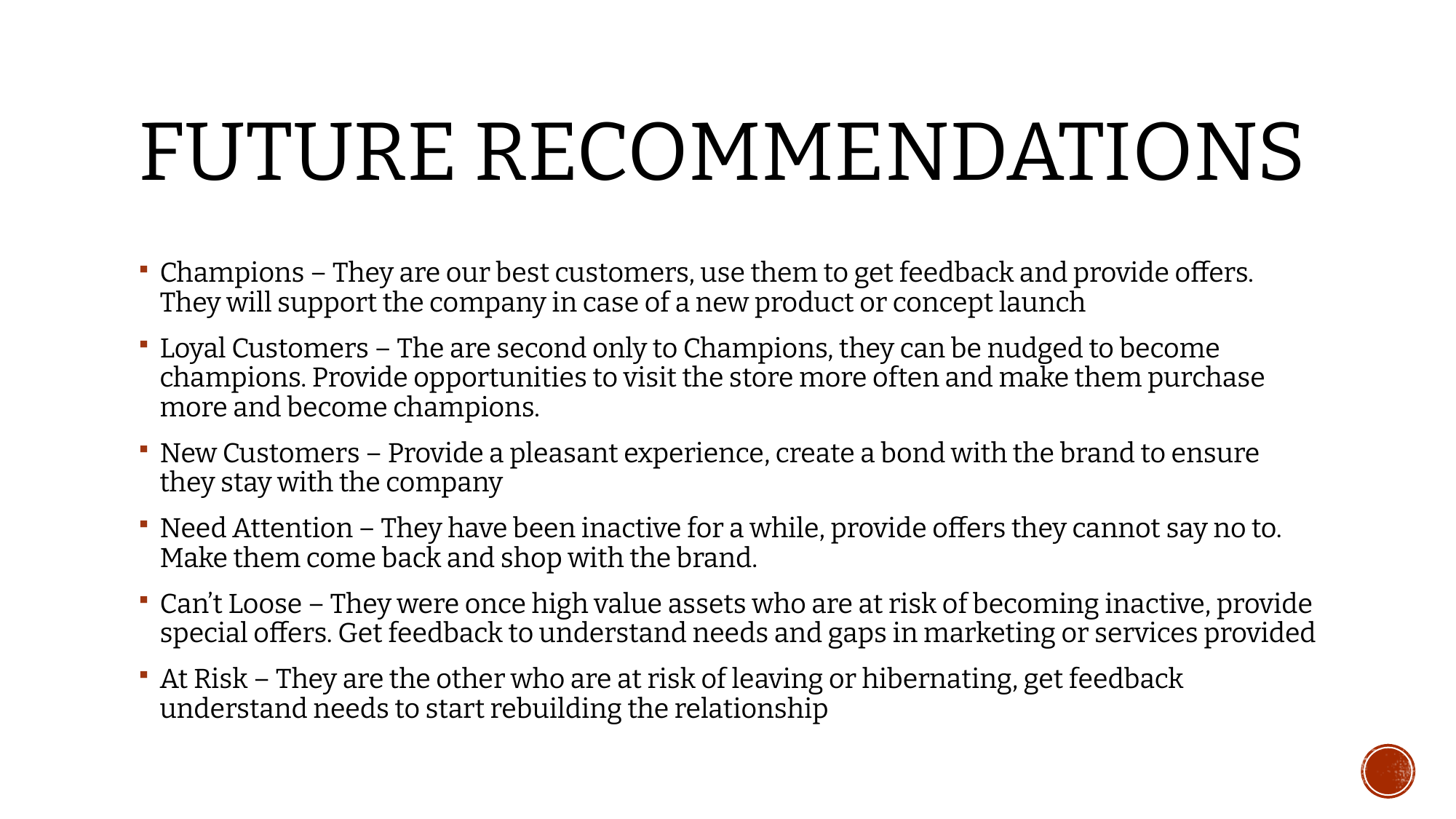

# Future Recommendations
Champions – They are our best customers, use them to get feedback and provide offers. They will support the company in case of a new product or concept launch
Loyal Customers – The are second only to Champions, they can be nudged to become champions. Provide opportunities to visit the store more often and make them purchase more and become champions.
New Customers – Provide a pleasant experience, create a bond with the brand to ensure they stay with the company
Need Attention – They have been inactive for a while, provide offers they cannot say no to. Make them come back and shop with the brand.
Can’t Loose – They were once high value assets who are at risk of becoming inactive, provide special offers. Get feedback to understand needs and gaps in marketing or services provided
At Risk – They are the other who are at risk of leaving or hibernating, get feedback understand needs to start rebuilding the relationship